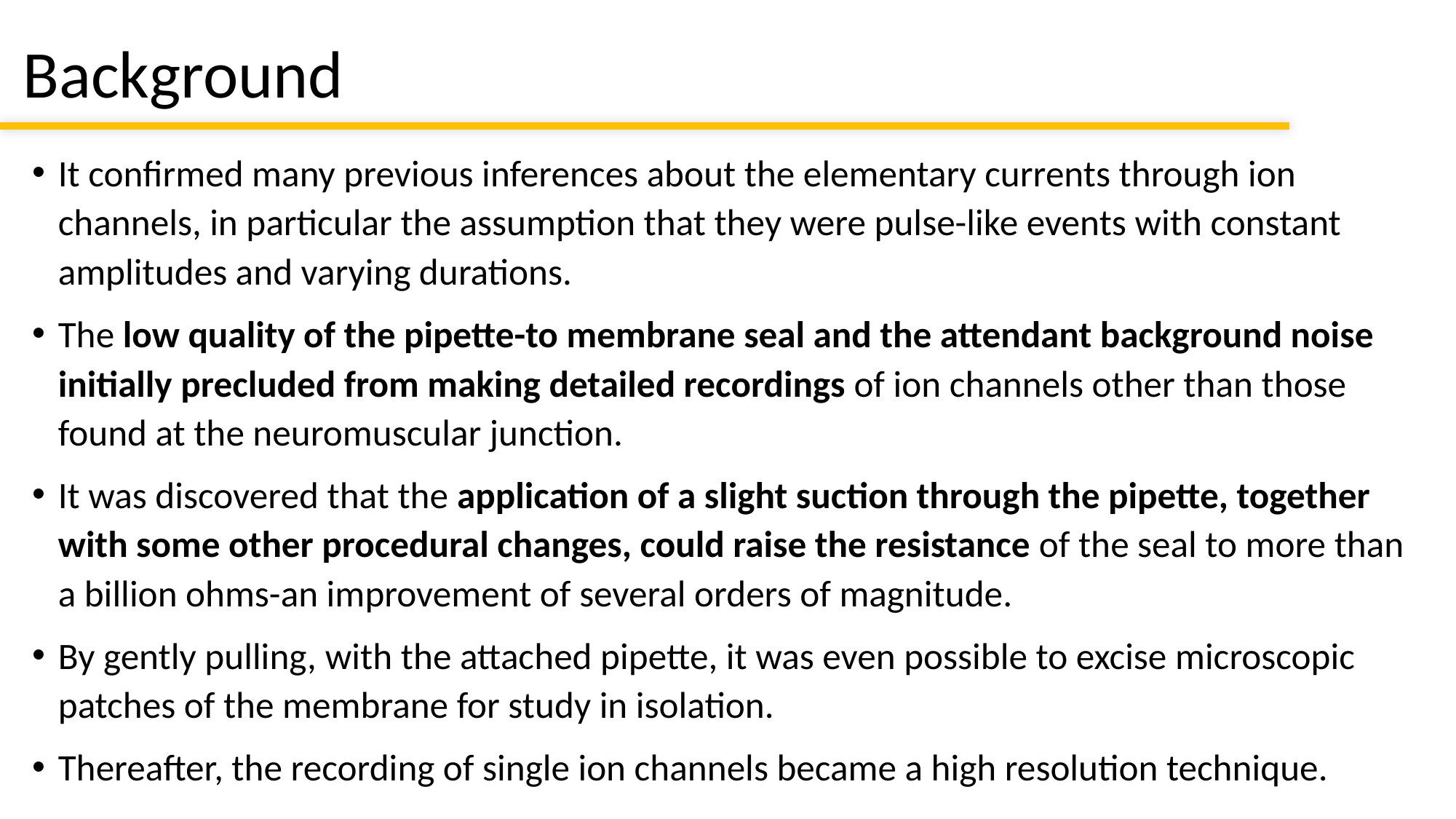

# Background
It confirmed many previous inferences about the elementary currents through ion channels, in particular the assumption that they were pulse-like events with constant amplitudes and varying durations.
The low quality of the pipette-to membrane seal and the attendant background noise initially precluded from making detailed recordings of ion channels other than those found at the neuromuscular junction.
It was discovered that the application of a slight suction through the pipette, together with some other procedural changes, could raise the resistance of the seal to more than a billion ohms-an improvement of several orders of magnitude.
By gently pulling, with the attached pipette, it was even possible to excise microscopic patches of the membrane for study in isolation.
Thereafter, the recording of single ion channels became a high resolution technique.